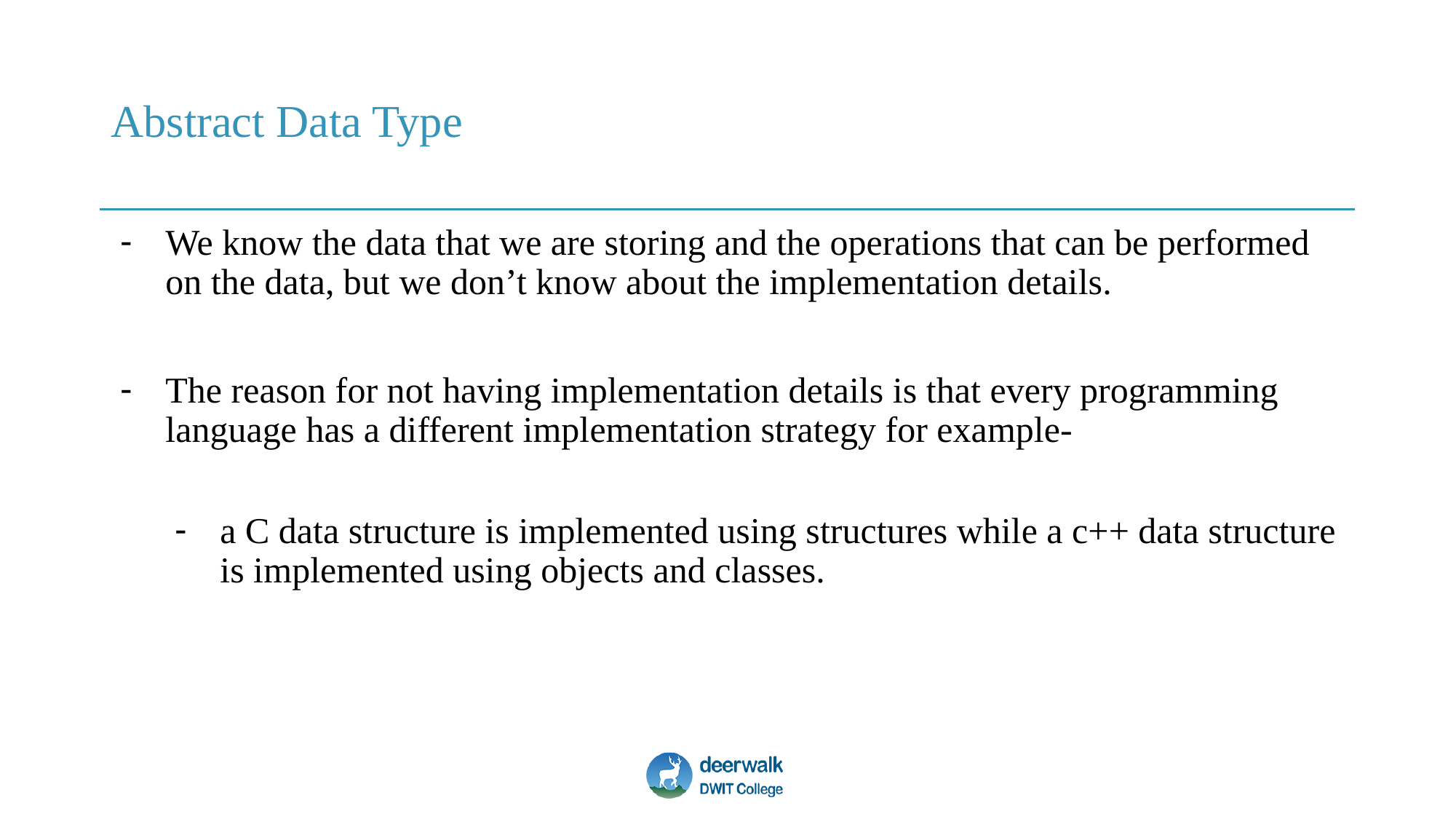

# Abstract Data Type
We know the data that we are storing and the operations that can be performed on the data, but we don’t know about the implementation details.

The reason for not having implementation details is that every programming language has a different implementation strategy for example-

a C data structure is implemented using structures while a c++ data structure is implemented using objects and classes.